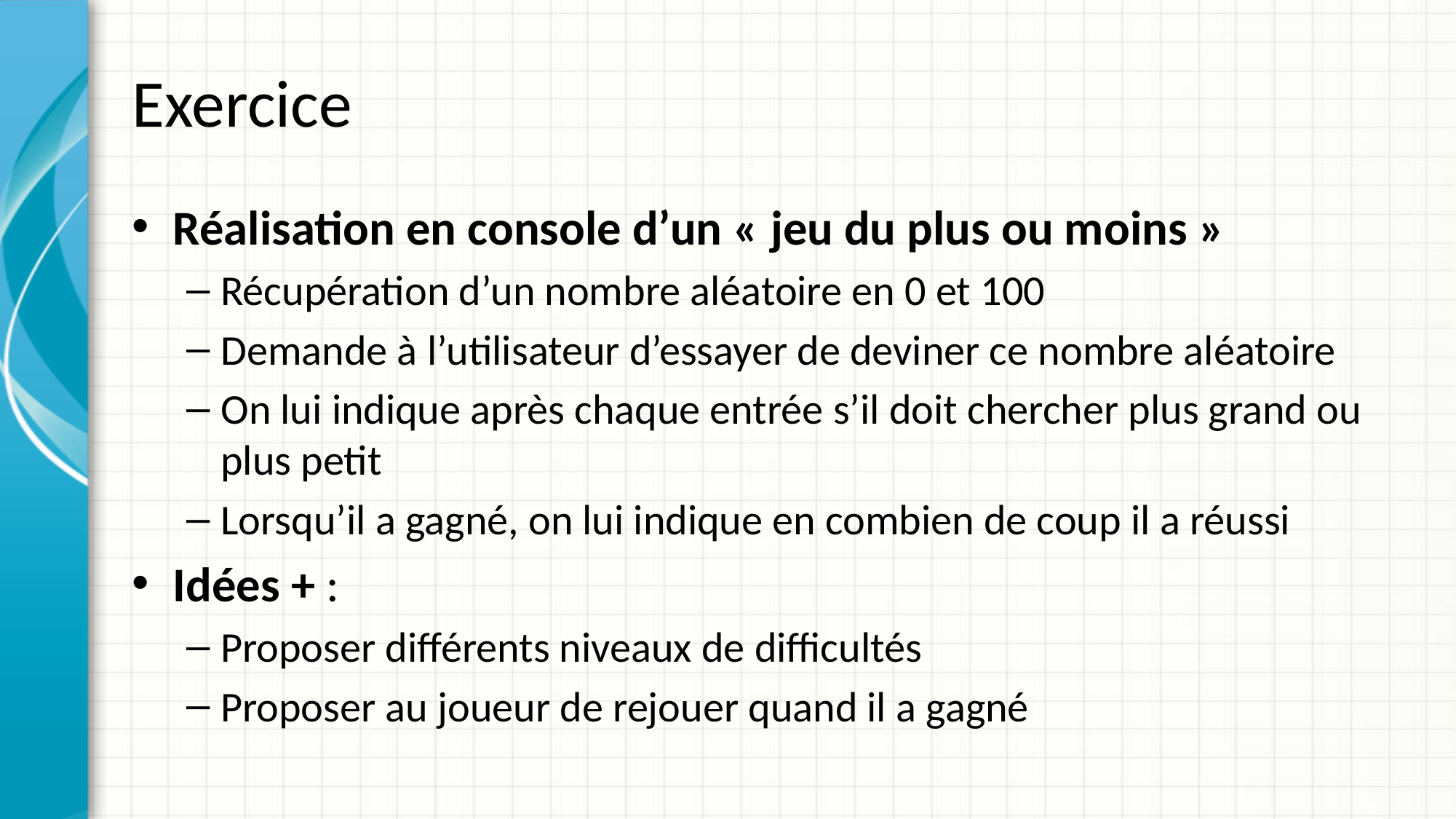

# Exercice
Réalisation en console d’un « jeu du plus ou moins »
Récupération d’un nombre aléatoire en 0 et 100
Demande à l’utilisateur d’essayer de deviner ce nombre aléatoire
On lui indique après chaque entrée s’il doit chercher plus grand ou plus petit
Lorsqu’il a gagné, on lui indique en combien de coup il a réussi
Idées + :
Proposer différents niveaux de difficultés
Proposer au joueur de rejouer quand il a gagné